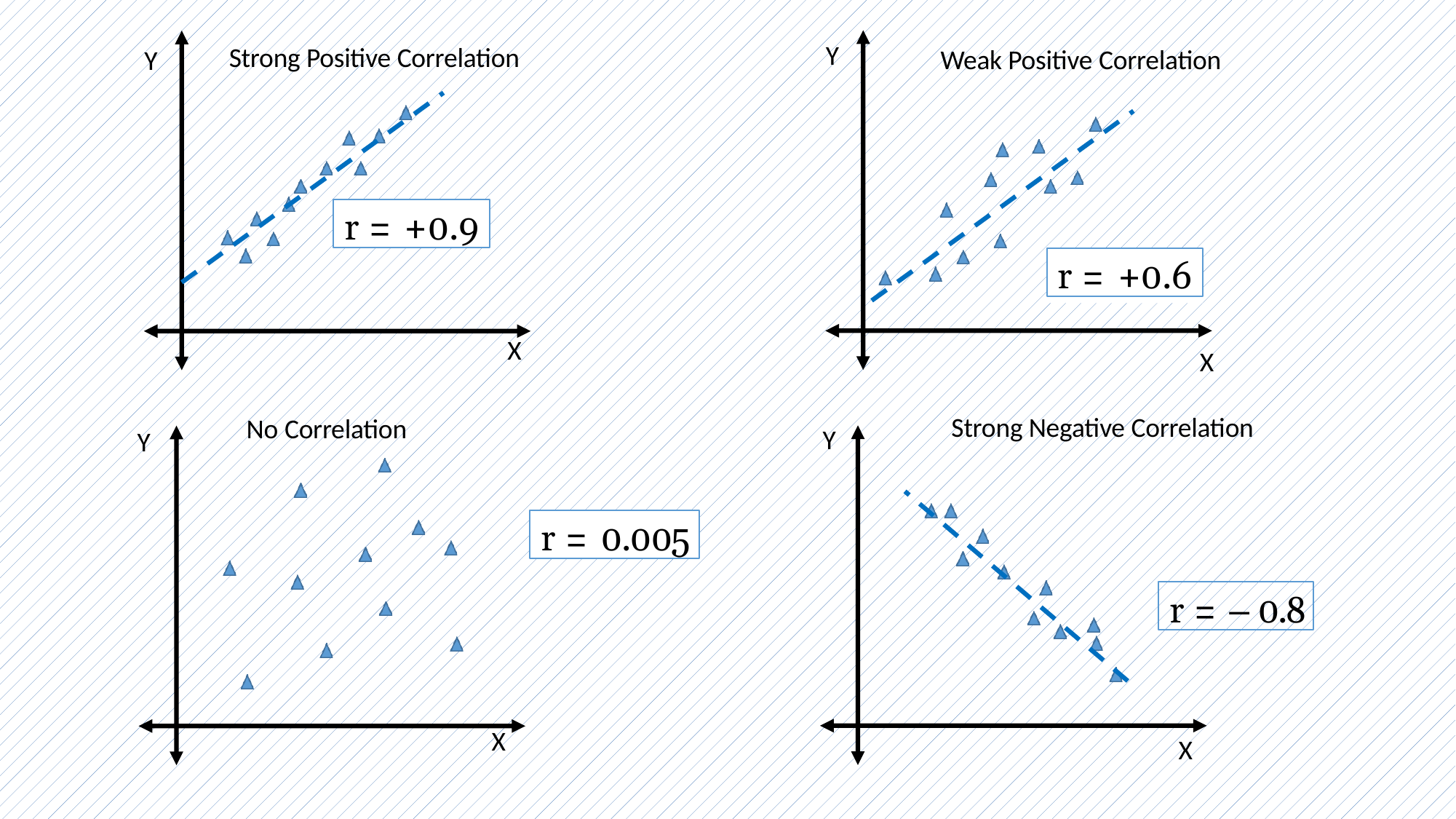

Y
Strong Positive Correlation
Weak Positive Correlation
Y
r = +0.9

r = +0.6
X
X
Strong Negative Correlation
No Correlation
Y
Y
r = 0.005
r = – 0.8
X
X